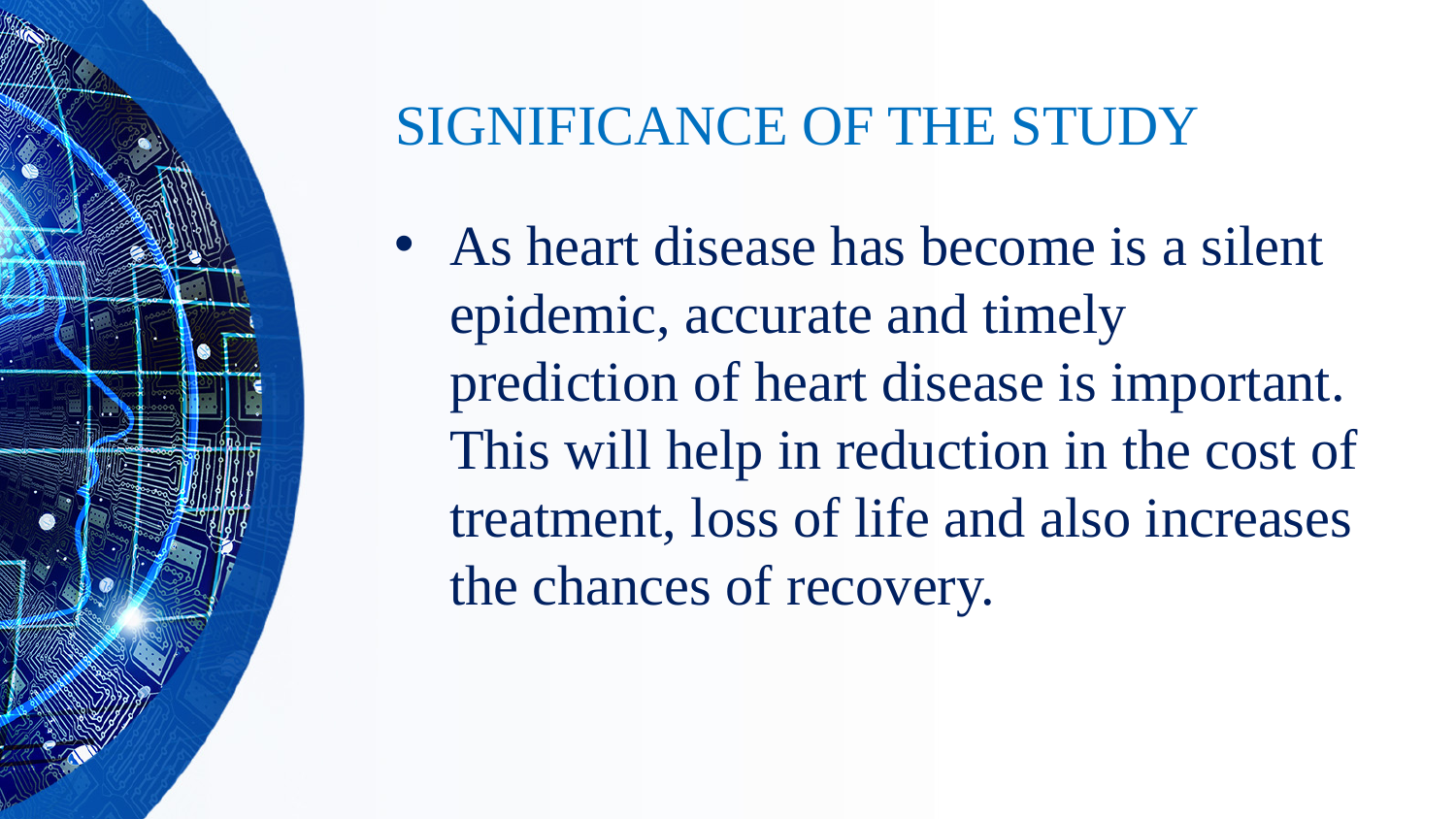

# SIGNIFICANCE OF THE STUDY
As heart disease has become is a silent epidemic, accurate and timely prediction of heart disease is important. This will help in reduction in the cost of treatment, loss of life and also increases the chances of recovery.